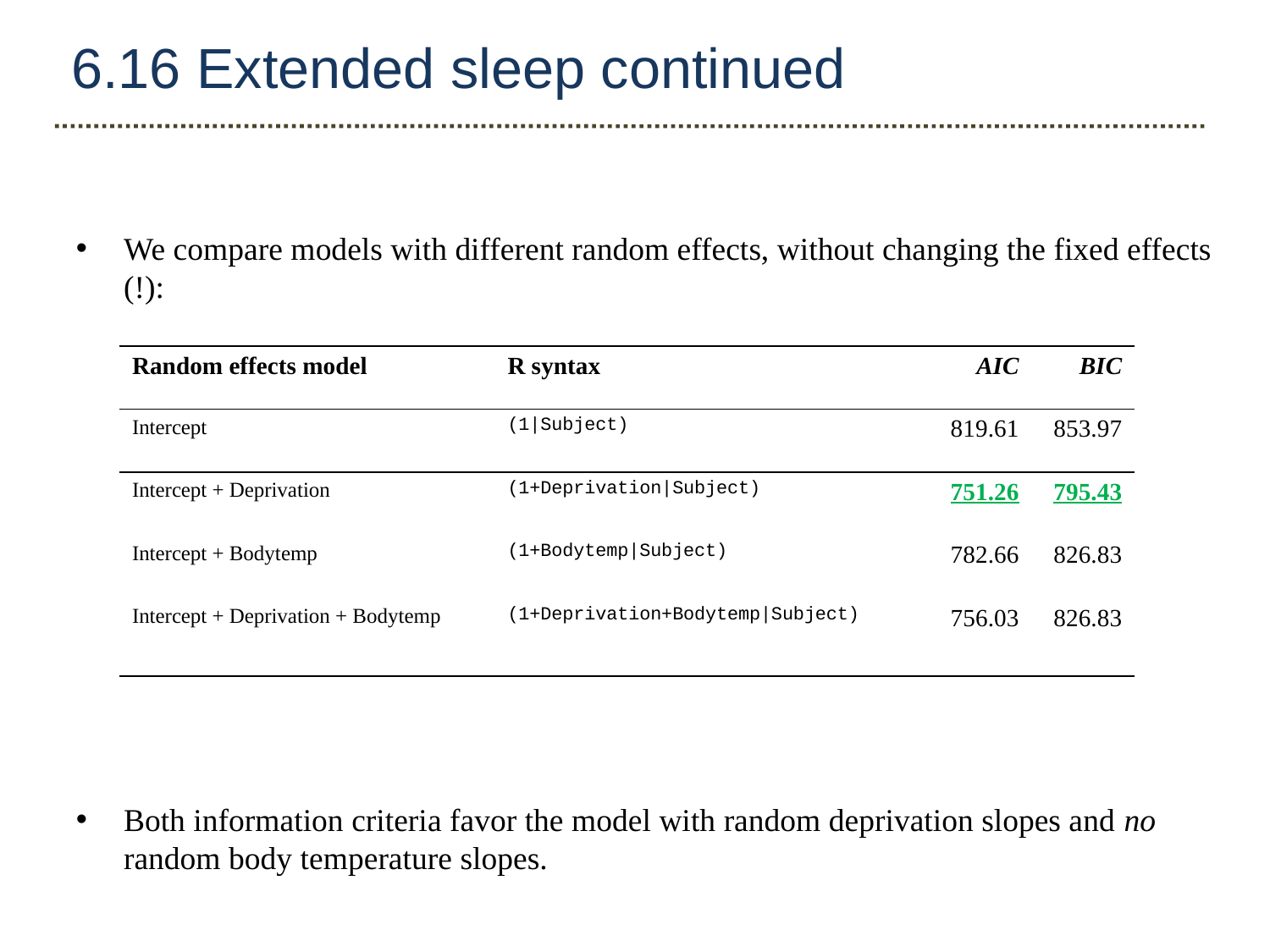

6.16 Extended sleep continued

We compare models with different random effects, without changing the fixed effects (!):

Both information criteria favor the model with random deprivation slopes and no random body temperature slopes.
| Random effects model | R syntax | AIC | BIC |
| --- | --- | --- | --- |
| Intercept | (1|Subject) | 819.61 | 853.97 |
| Intercept + Deprivation | (1+Deprivation|Subject) | 751.26 | 795.43 |
| Intercept + Bodytemp | (1+Bodytemp|Subject) | 782.66 | 826.83 |
| Intercept + Deprivation + Bodytemp | (1+Deprivation+Bodytemp|Subject) | 756.03 | 826.83 |